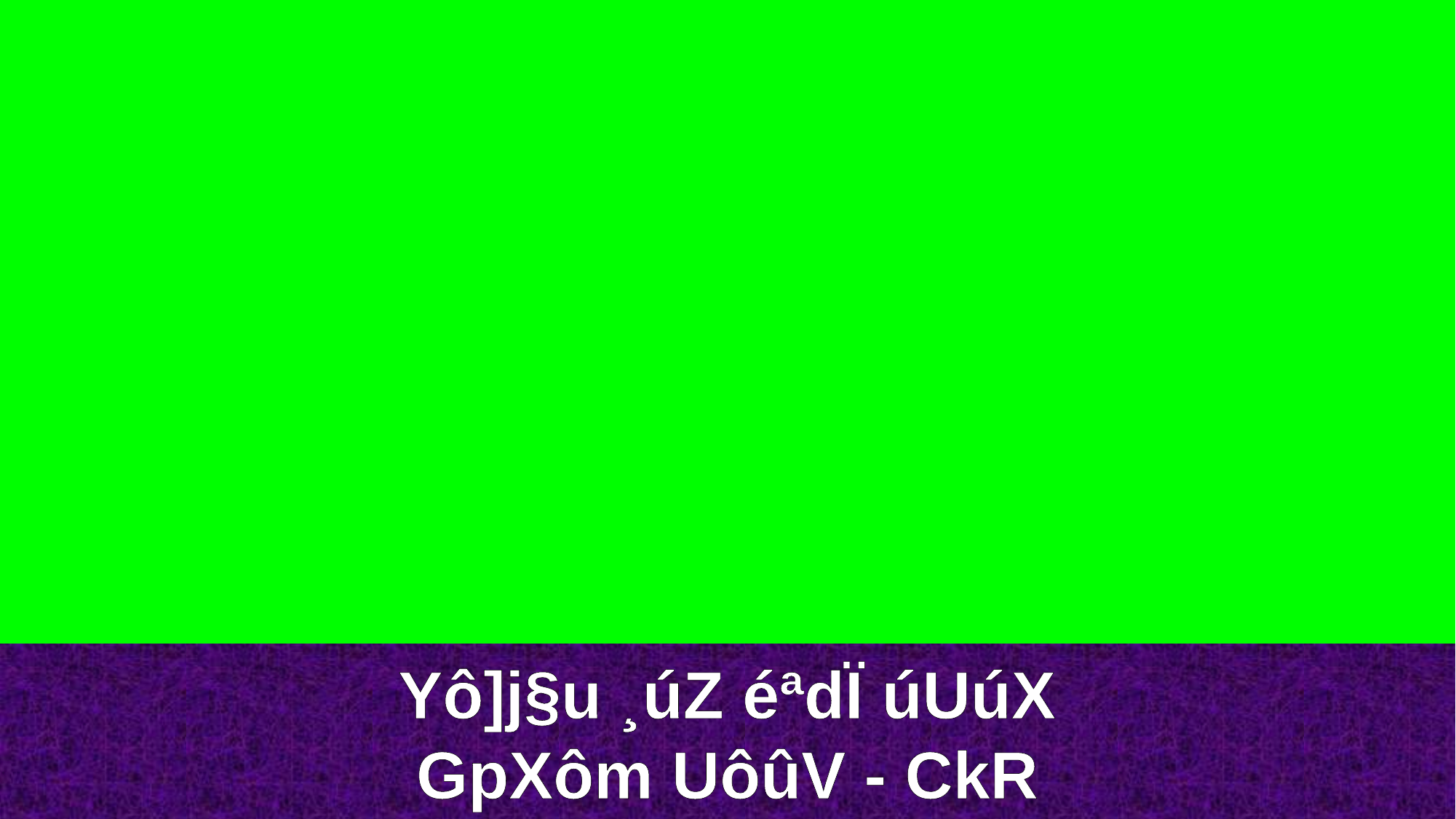

Yô]j§u ¸úZ éªdÏ úUúX
GpXôm UôûV - CkR